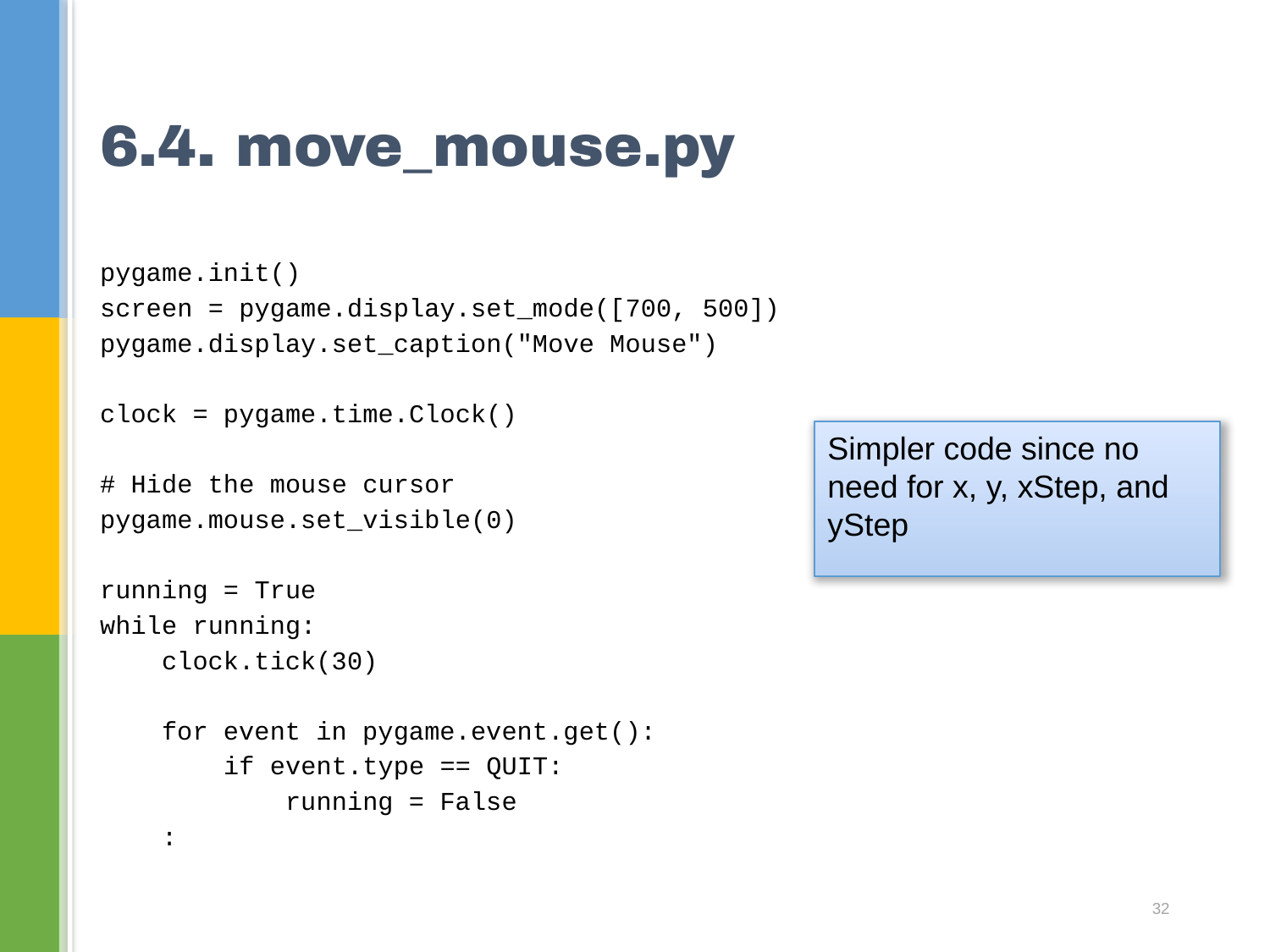

# 6.4. move_mouse.py
pygame.init()
screen = pygame.display.set_mode([700, 500])
pygame.display.set_caption("Move Mouse")

clock = pygame.time.Clock()

# Hide the mouse cursor
pygame.mouse.set_visible(0)

running = True
while running:
    clock.tick(30)

    for event in pygame.event.get():
        if event.type == QUIT:
            running = False
    :
Simpler code since no need for x, y, xStep, and yStep
32